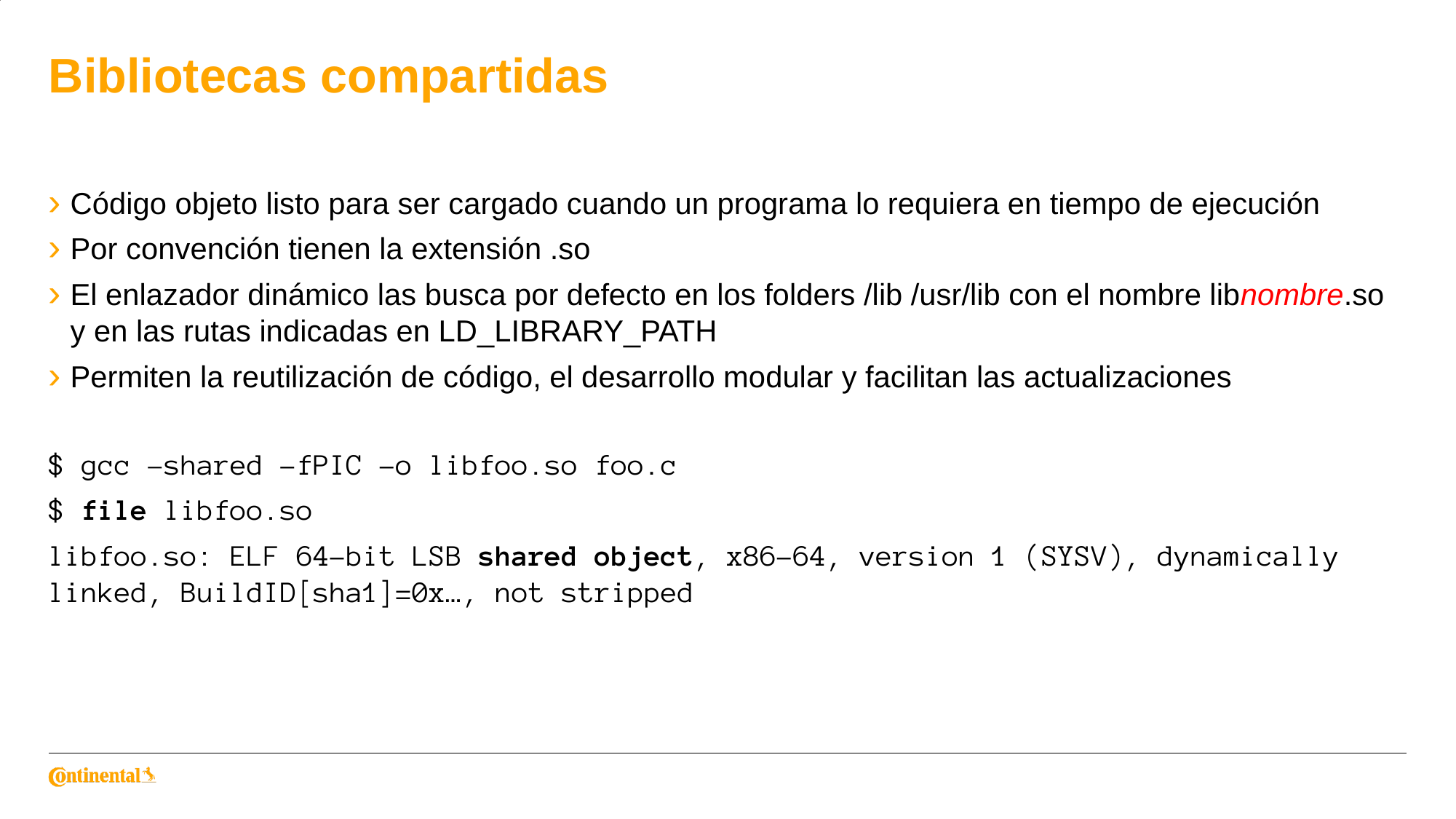

# Bibliotecas compartidas
Código objeto listo para ser cargado cuando un programa lo requiera en tiempo de ejecución
Por convención tienen la extensión .so
El enlazador dinámico las busca por defecto en los folders /lib /usr/lib con el nombre libnombre.so y en las rutas indicadas en LD_LIBRARY_PATH
Permiten la reutilización de código, el desarrollo modular y facilitan las actualizaciones

$ gcc –shared -fPIC -o libfoo.so foo.c
$ file libfoo.so
libfoo.so: ELF 64-bit LSB shared object, x86-64, version 1 (SYSV), dynamically linked, BuildID[sha1]=0x…, not stripped